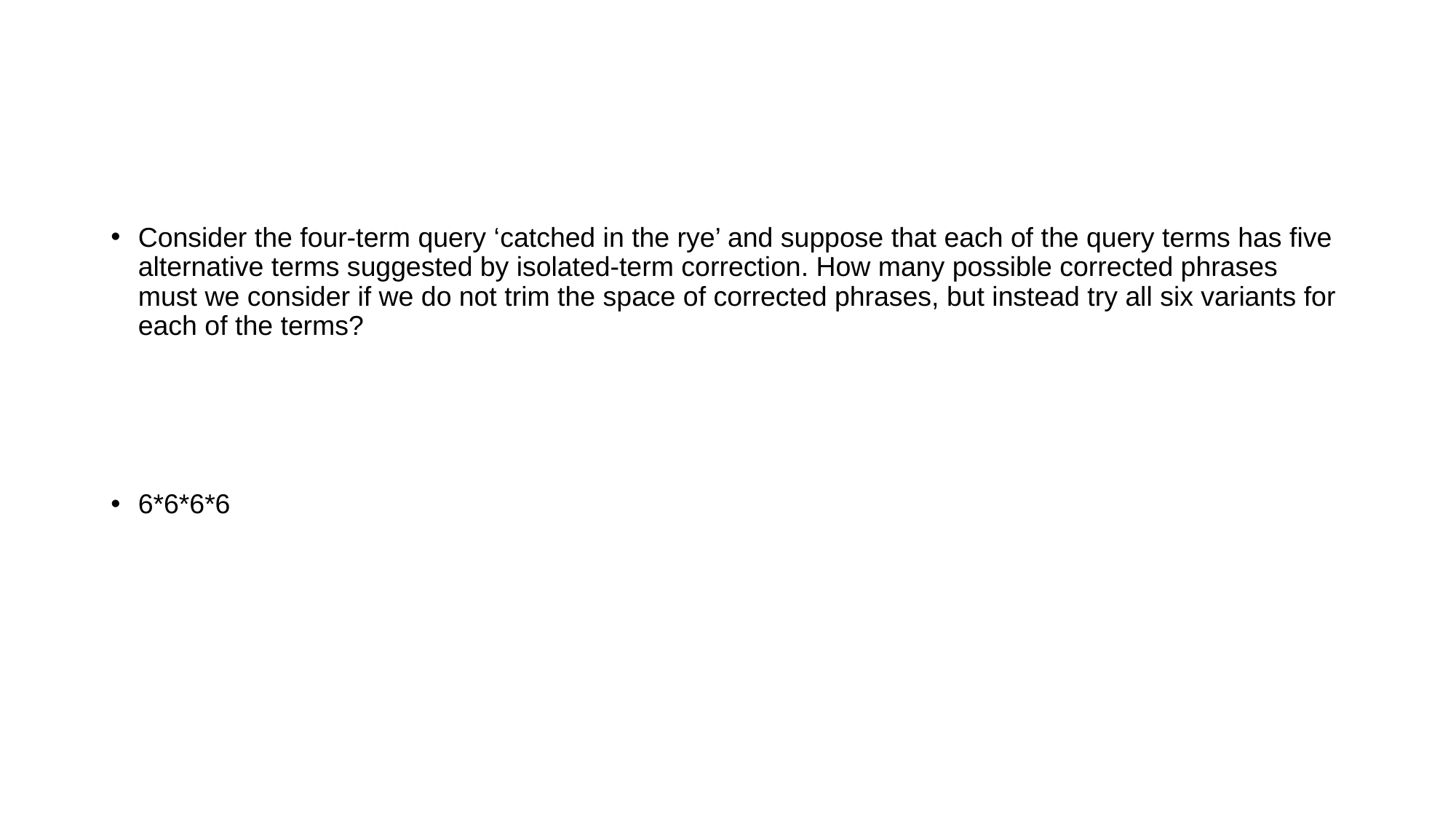

#
Consider the four-term query ‘catched in the rye’ and suppose that each of the query terms has five alternative terms suggested by isolated-term correction. How many possible corrected phrases must we consider if we do not trim the space of corrected phrases, but instead try all six variants for each of the terms?

6*6*6*6